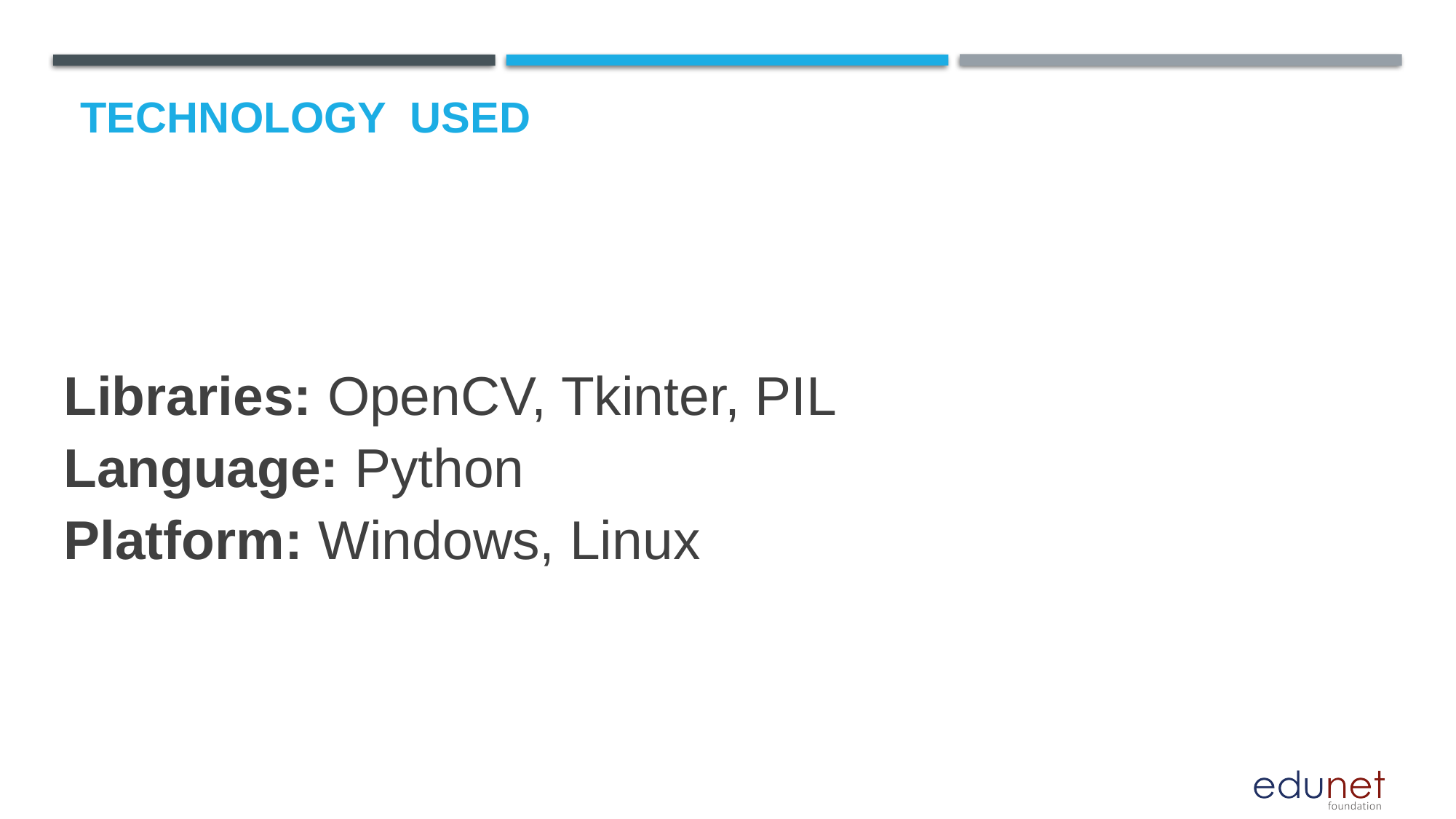

# Technology  used
Libraries: OpenCV, Tkinter, PIL
Language: Python
Platform: Windows, Linux